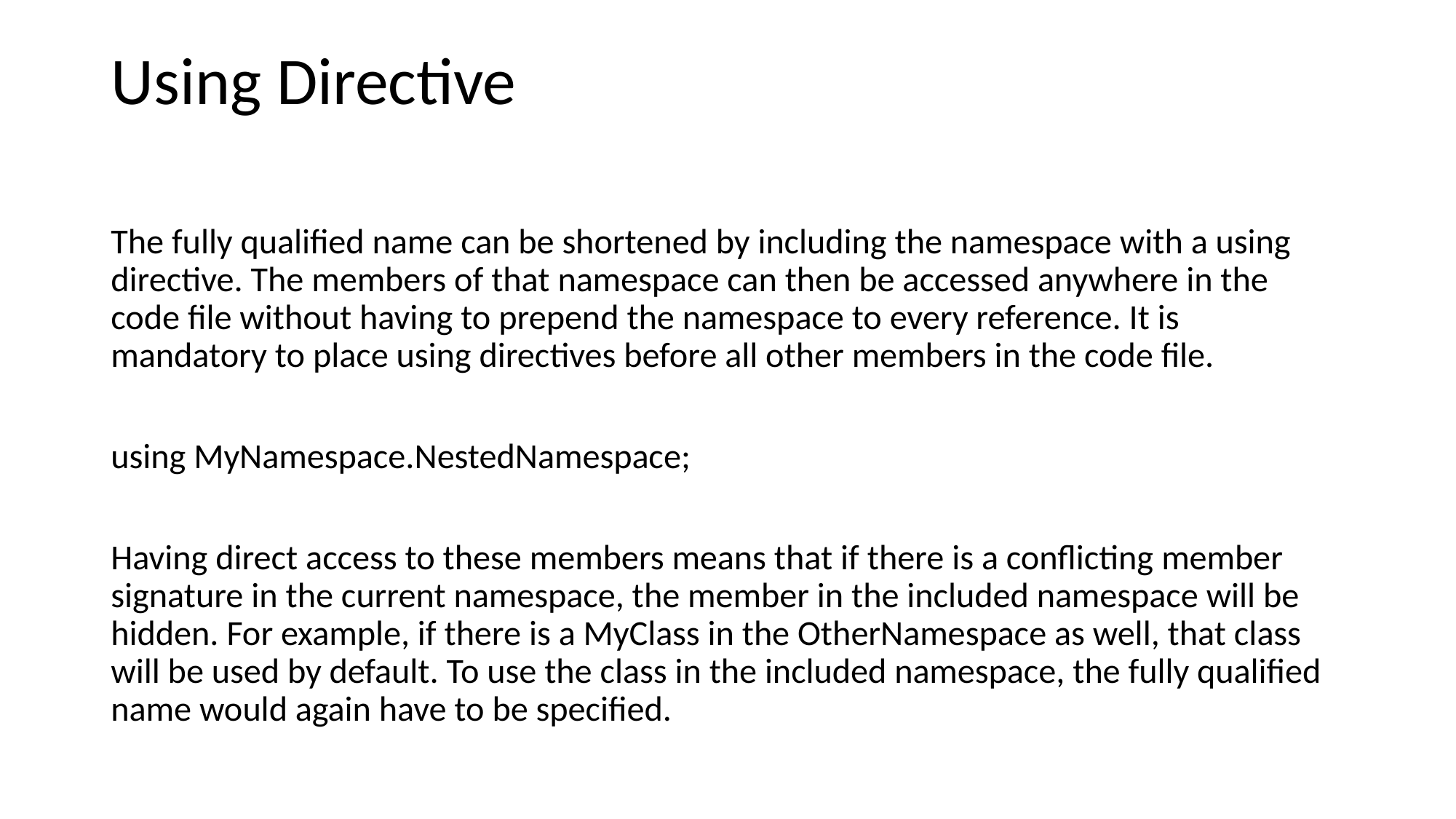

# Using Directive
The fully qualified name can be shortened by including the namespace with a using directive. The members of that namespace can then be accessed anywhere in the code file without having to prepend the namespace to every reference. It is mandatory to place using directives before all other members in the code file.

using MyNamespace.NestedNamespace;

Having direct access to these members means that if there is a conflicting member signature in the current namespace, the member in the included namespace will be hidden. For example, if there is a MyClass in the OtherNamespace as well, that class will be used by default. To use the class in the included namespace, the fully qualified name would again have to be specified.